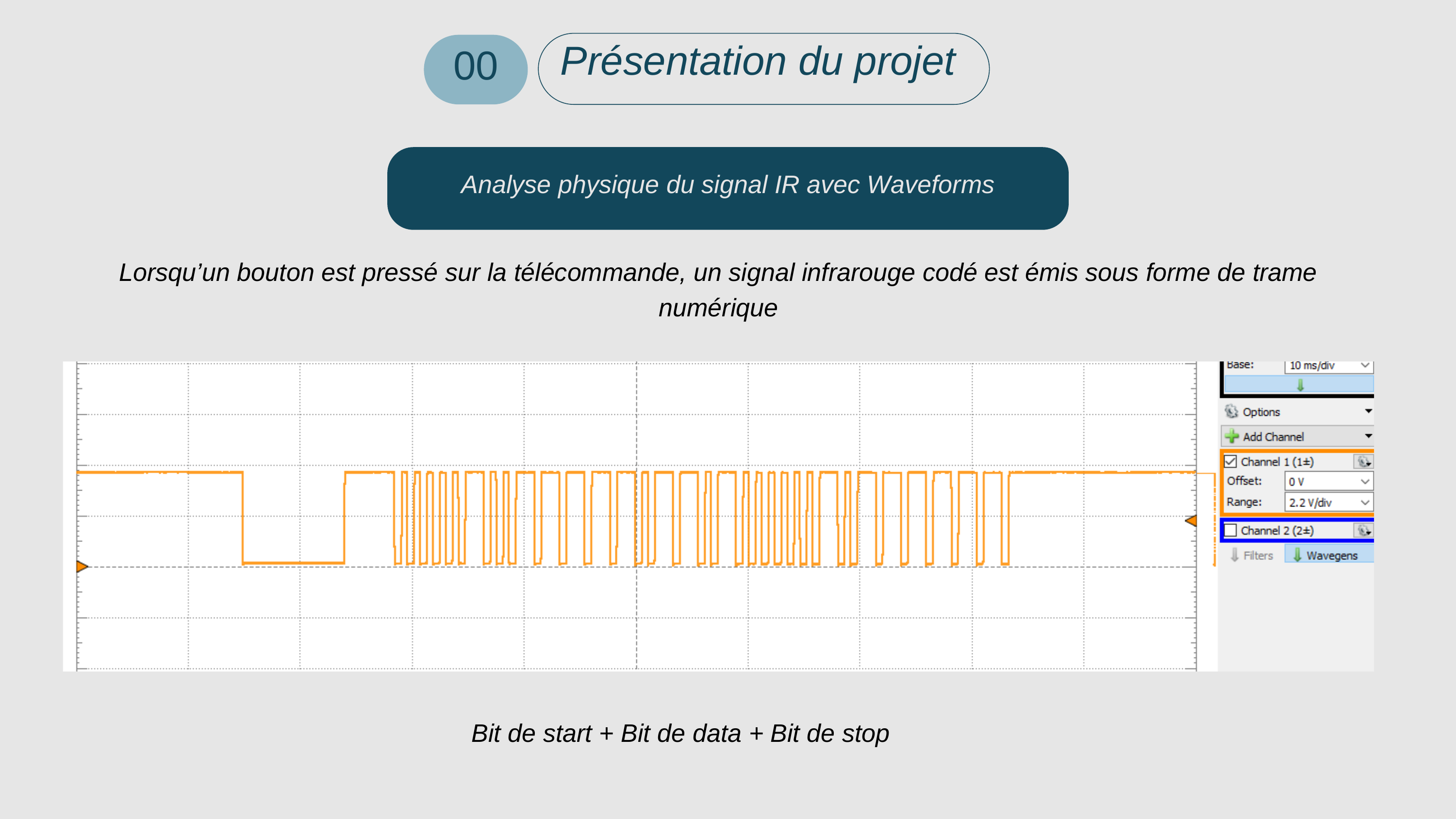

Présentation du projet

00

Analyse physique du signal IR avec Waveforms
Lorsqu’un bouton est pressé sur la télécommande, un signal infrarouge codé est émis sous forme de trame numérique

Bit de start + Bit de data + Bit de stop